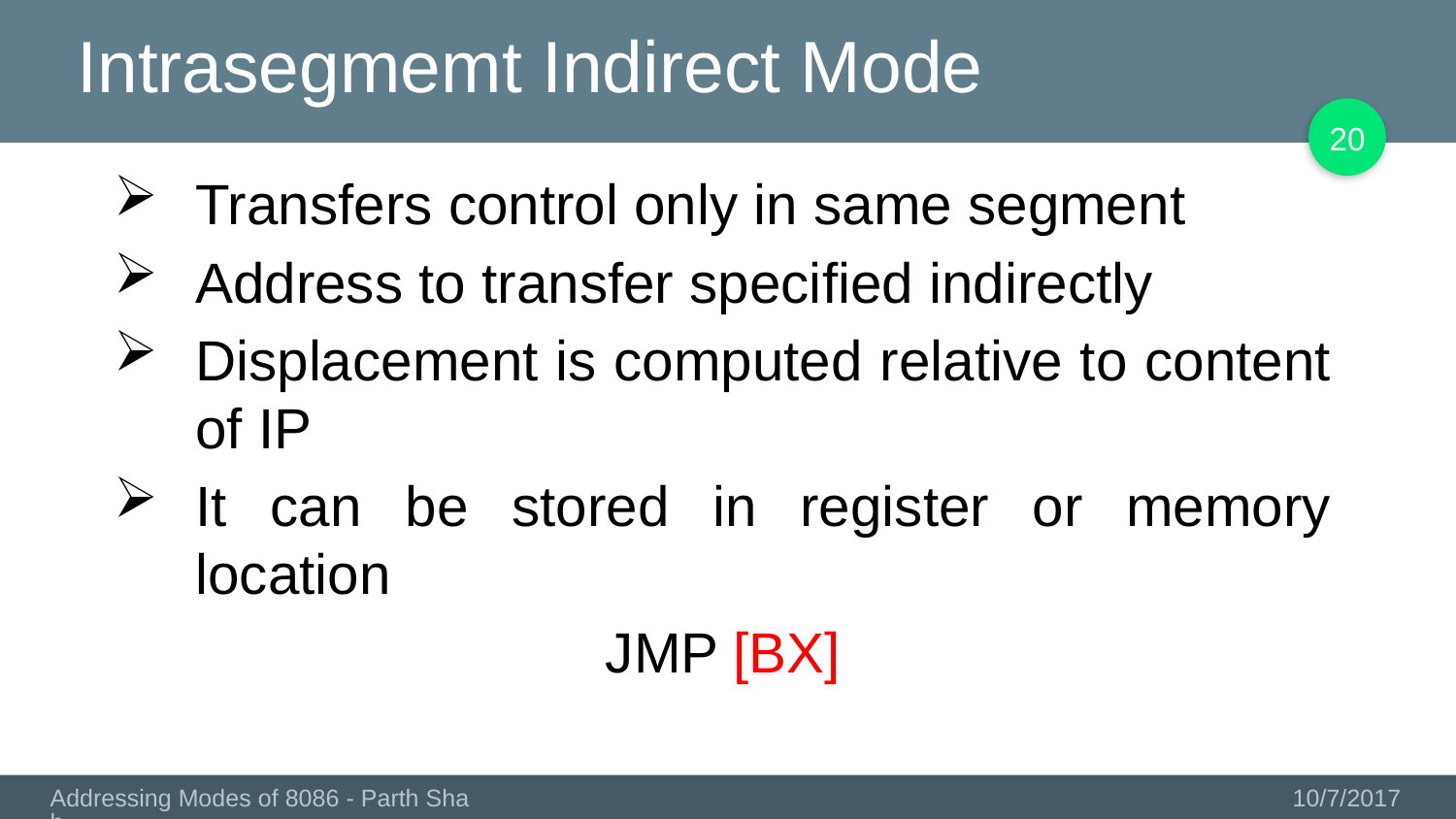

# Intrasegmemt Indirect Mode
20
Transfers control only in same segment
Address to transfer specified indirectly
Displacement is computed relative to content of IP
It can be stored in register or memory location
JMP [BX]

Addressing Modes of 8086 - Parth Shah
10/7/2017